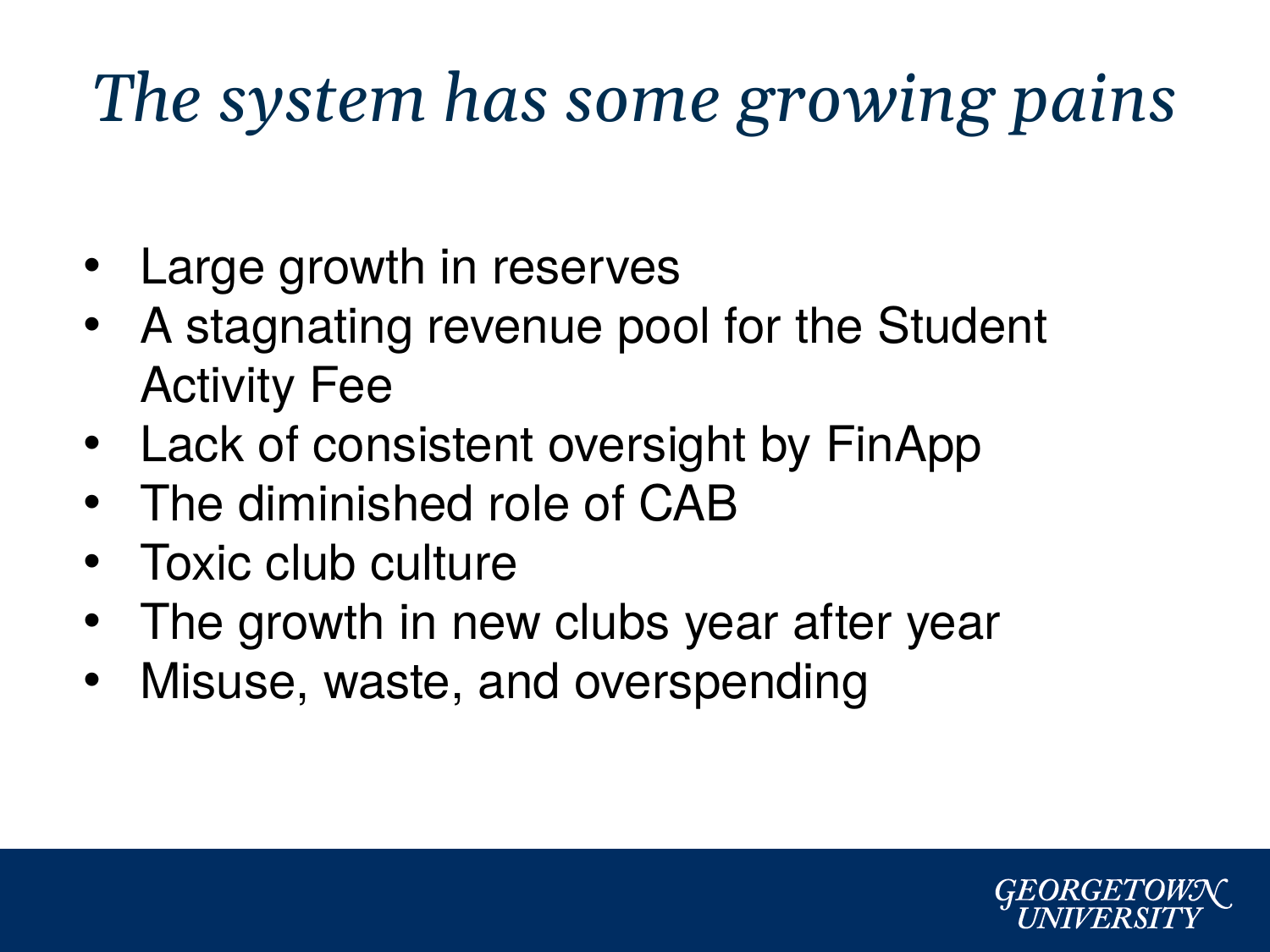

# The system has some growing pains
Large growth in reserves
A stagnating revenue pool for the Student Activity Fee
Lack of consistent oversight by FinApp
The diminished role of CAB
Toxic club culture
The growth in new clubs year after year
Misuse, waste, and overspending